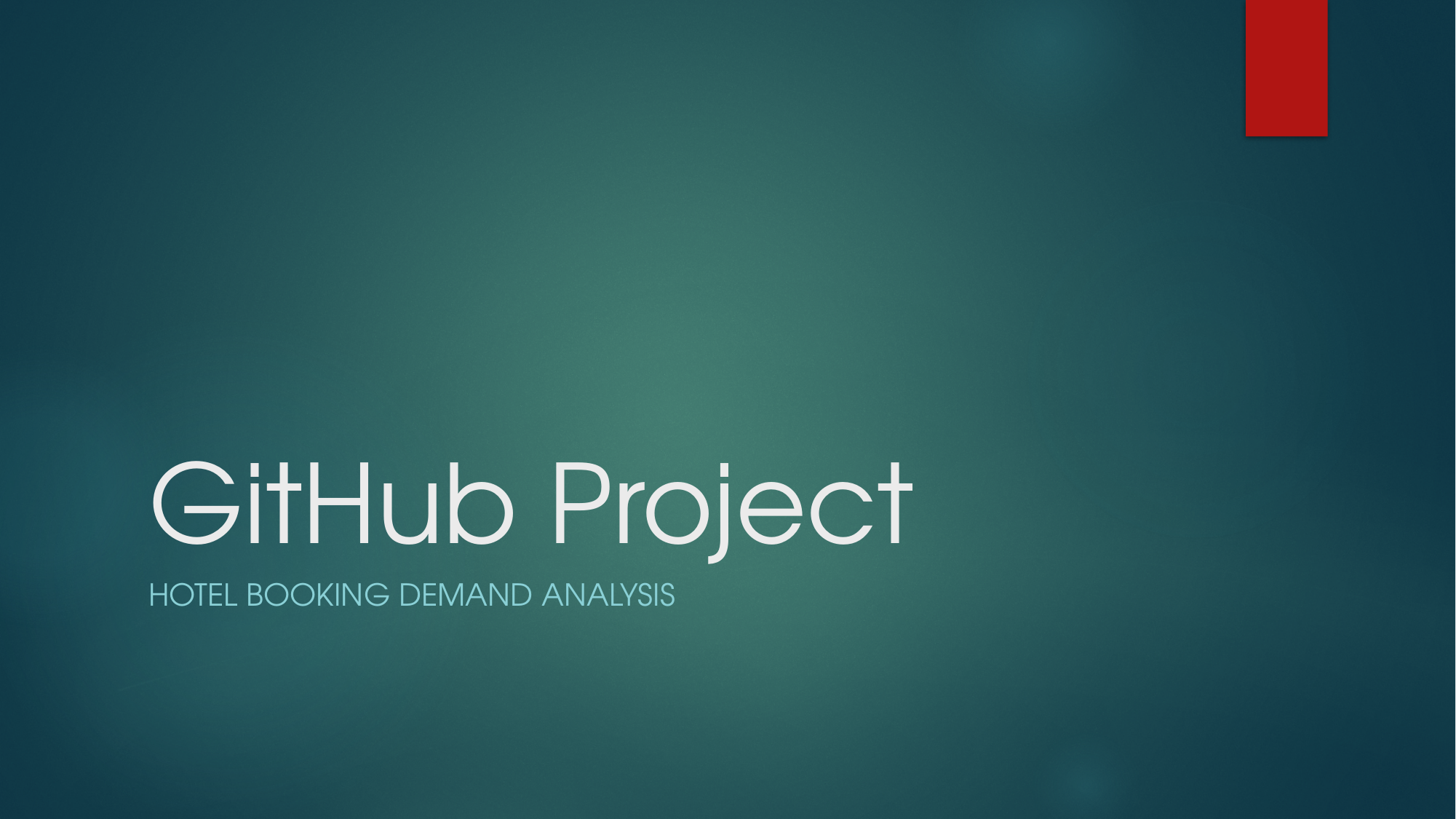

# GitHub Project
Hotel Booking Demand analysis